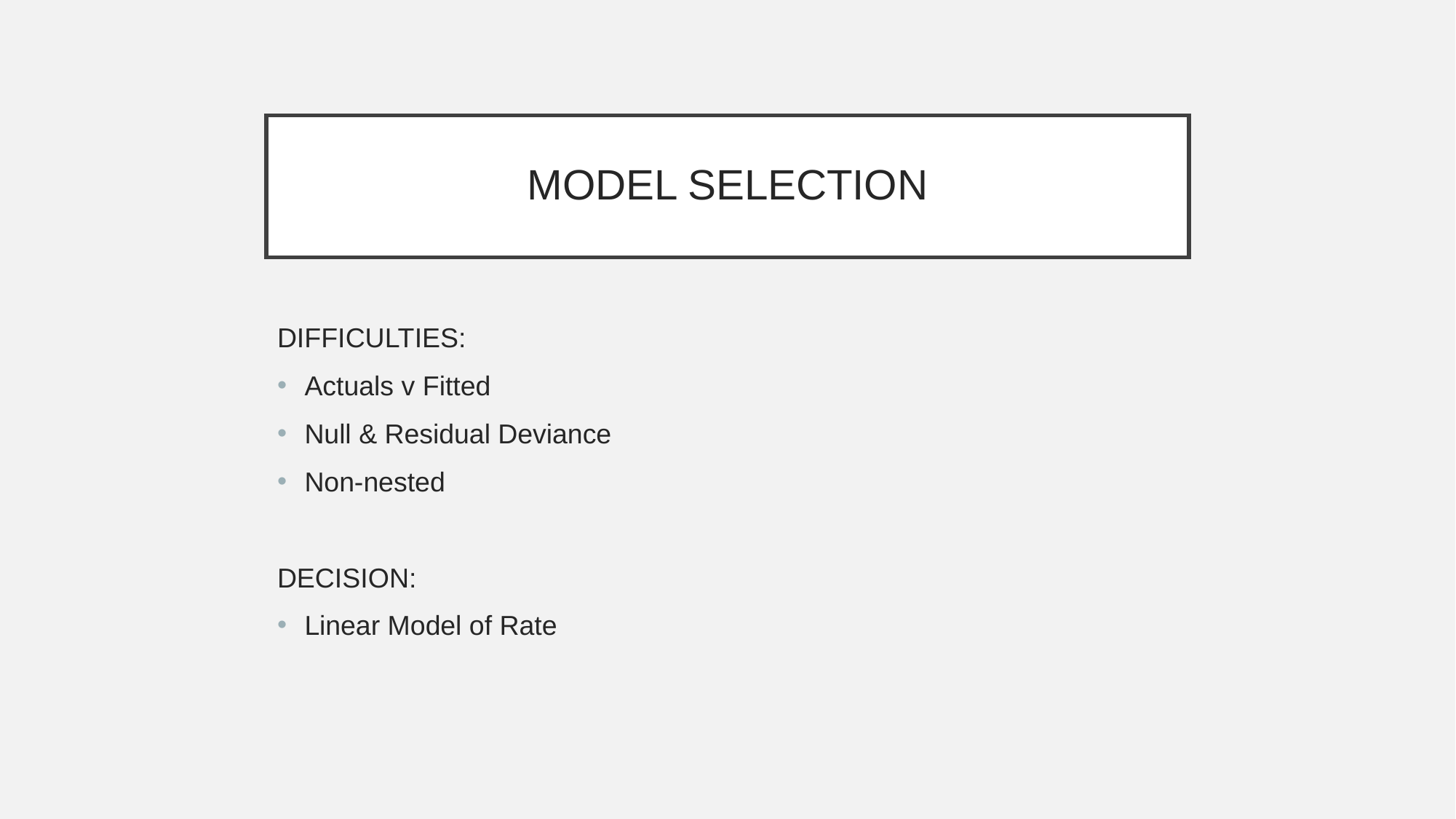

# MODEL SELECTION
DIFFICULTIES:
Actuals v Fitted
Null & Residual Deviance
Non-nested

DECISION:
Linear Model of Rate